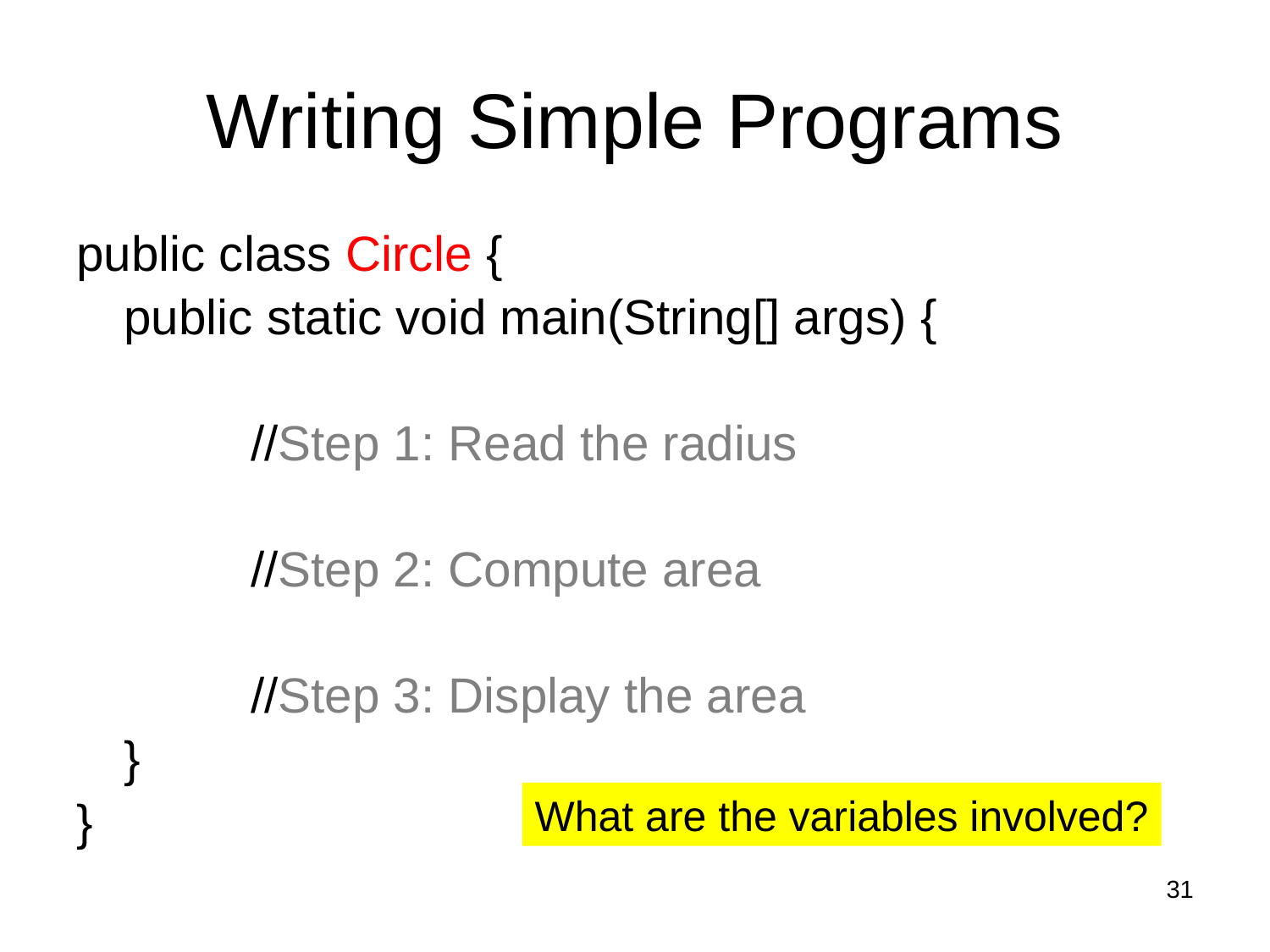

# Writing Simple Programs
public class Circle {
	public static void main(String[] args) {

		//Step 1: Read the radius

		//Step 2: Compute area

		//Step 3: Display the area
	}
}
What are the variables involved?
31